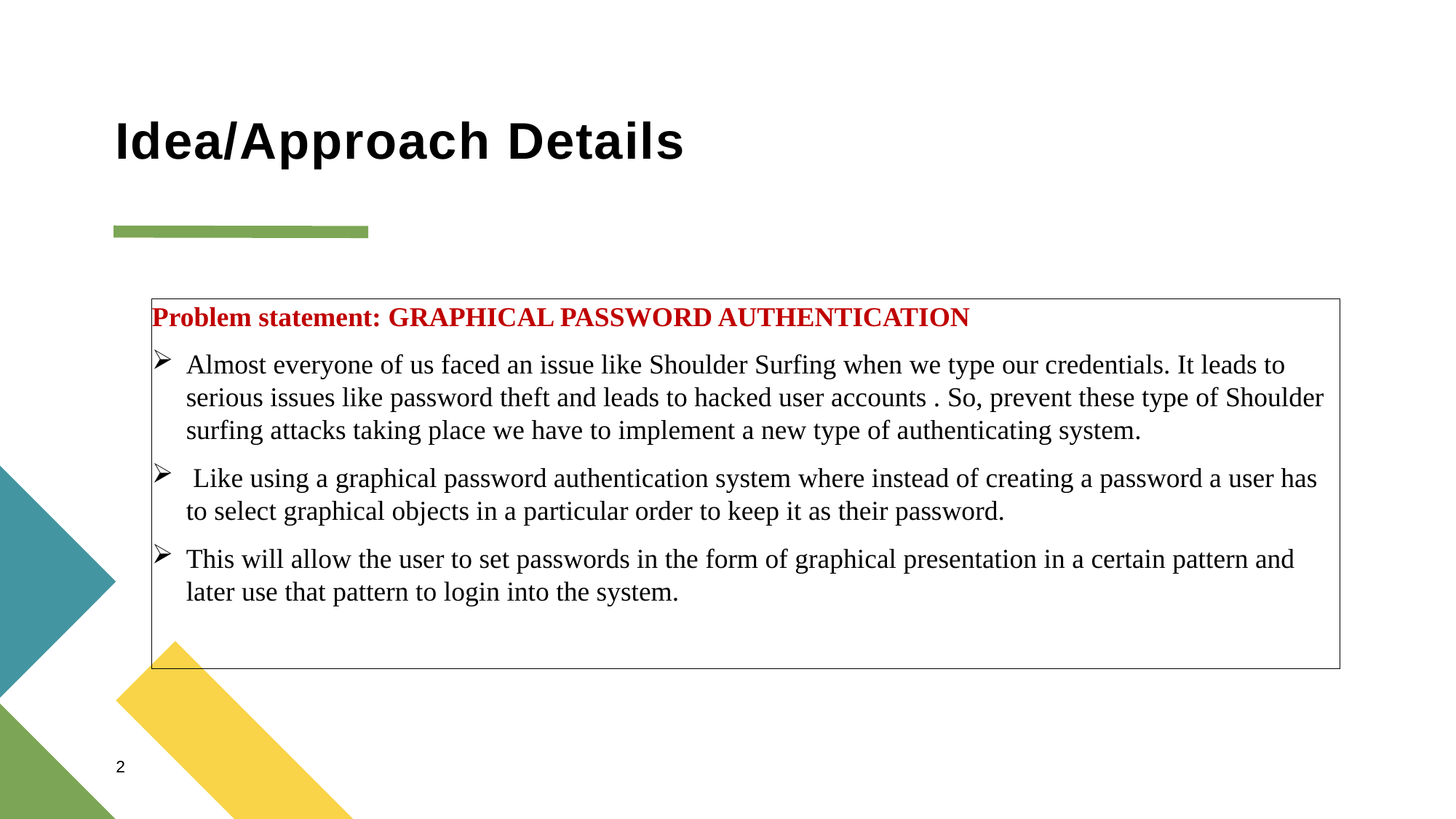

# Idea/Approach Details
Problem statement: GRAPHICAL PASSWORD AUTHENTICATION
Almost everyone of us faced an issue like Shoulder Surfing when we type our credentials. It leads to serious issues like password theft and leads to hacked user accounts . So, prevent these type of Shoulder surfing attacks taking place we have to implement a new type of authenticating system.
 Like using a graphical password authentication system where instead of creating a password a user has to select graphical objects in a particular order to keep it as their password.
This will allow the user to set passwords in the form of graphical presentation in a certain pattern and later use that pattern to login into the system.

2